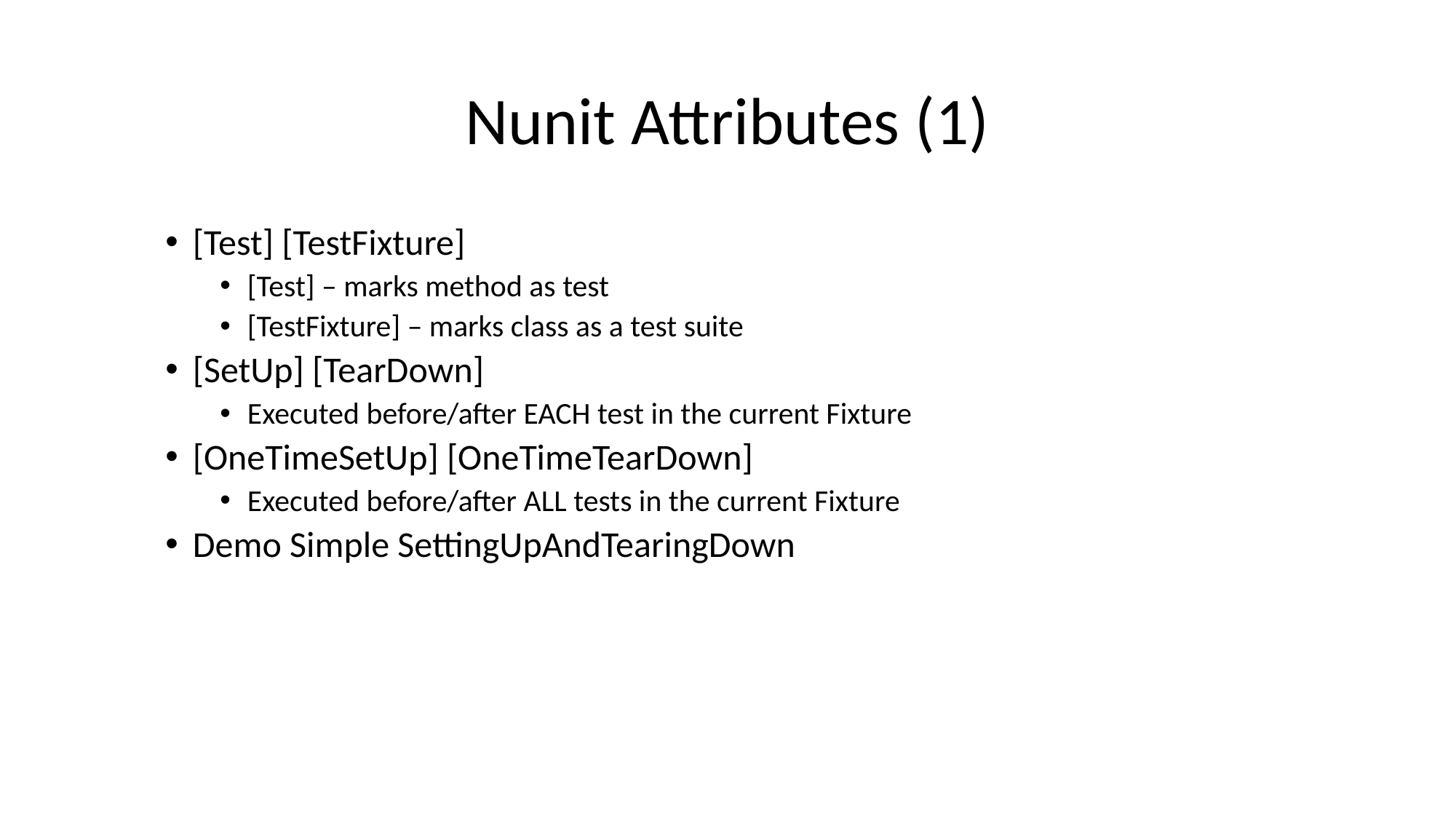

# Nunit Attributes (1)
[Test] [TestFixture]
[Test] – marks method as test
[TestFixture] – marks class as a test suite
[SetUp] [TearDown]
Executed before/after EACH test in the current Fixture
[OneTimeSetUp] [OneTimeTearDown]
Executed before/after ALL tests in the current Fixture
Demo Simple SettingUpAndTearingDown